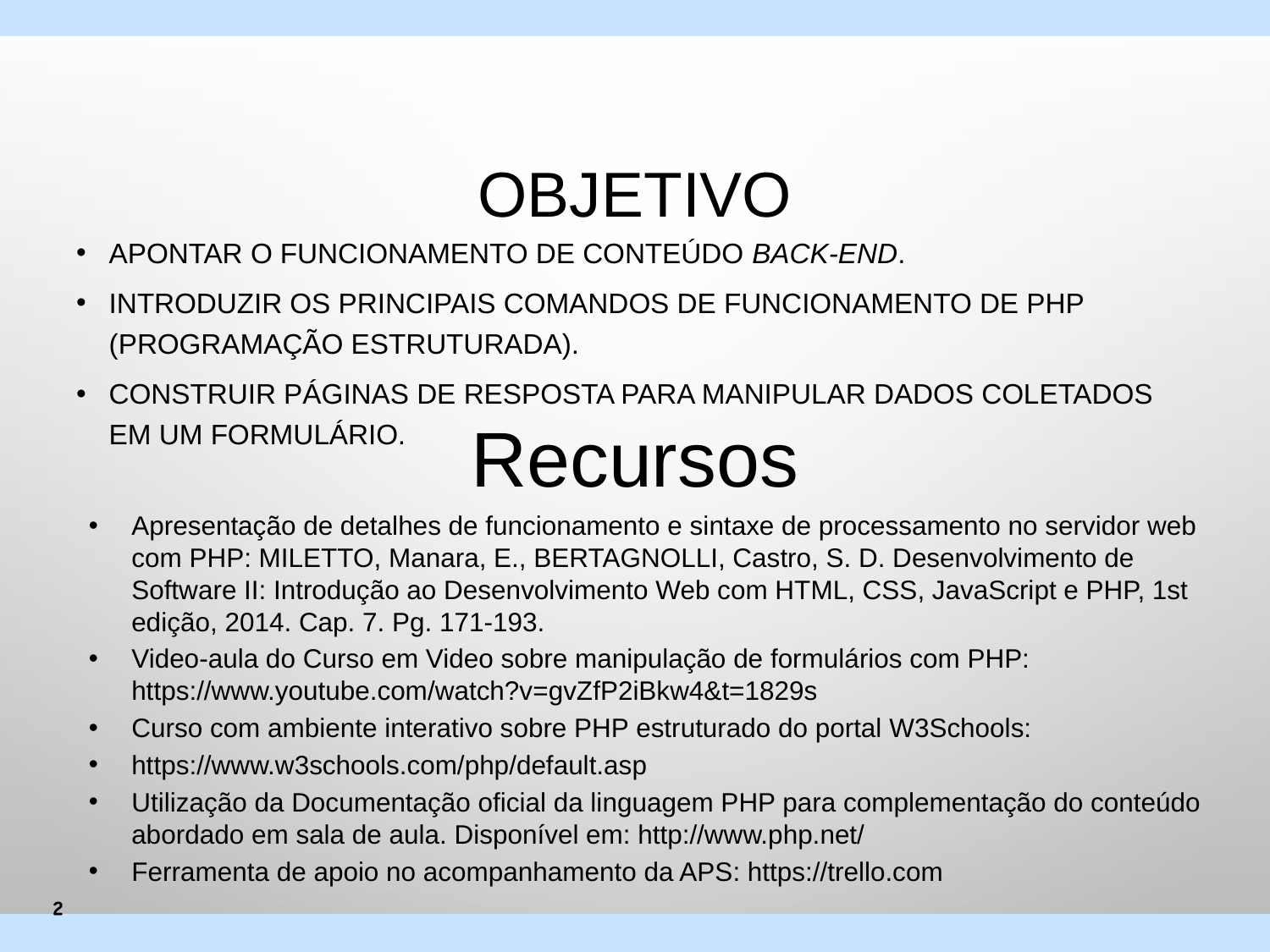

# Objetivo
Apontar o funcionamento de conteúdo back-end.
Introduzir os principais comandos de funcionamento de PHP (programação estruturada).
Construir páginas de resposta para manipular dados coletados em um formulário.

Recursos
Apresentação de detalhes de funcionamento e sintaxe de processamento no servidor web com PHP: MILETTO, Manara, E., BERTAGNOLLI, Castro, S. D. Desenvolvimento de Software II: Introdução ao Desenvolvimento Web com HTML, CSS, JavaScript e PHP, 1st edição, 2014. Cap. 7. Pg. 171-193.
Video-aula do Curso em Video sobre manipulação de formulários com PHP: https://www.youtube.com/watch?v=gvZfP2iBkw4&t=1829s
Curso com ambiente interativo sobre PHP estruturado do portal W3Schools:
https://www.w3schools.com/php/default.asp
Utilização da Documentação oficial da linguagem PHP para complementação do conteúdo abordado em sala de aula. Disponível em: http://www.php.net/
Ferramenta de apoio no acompanhamento da APS: https://trello.com

2